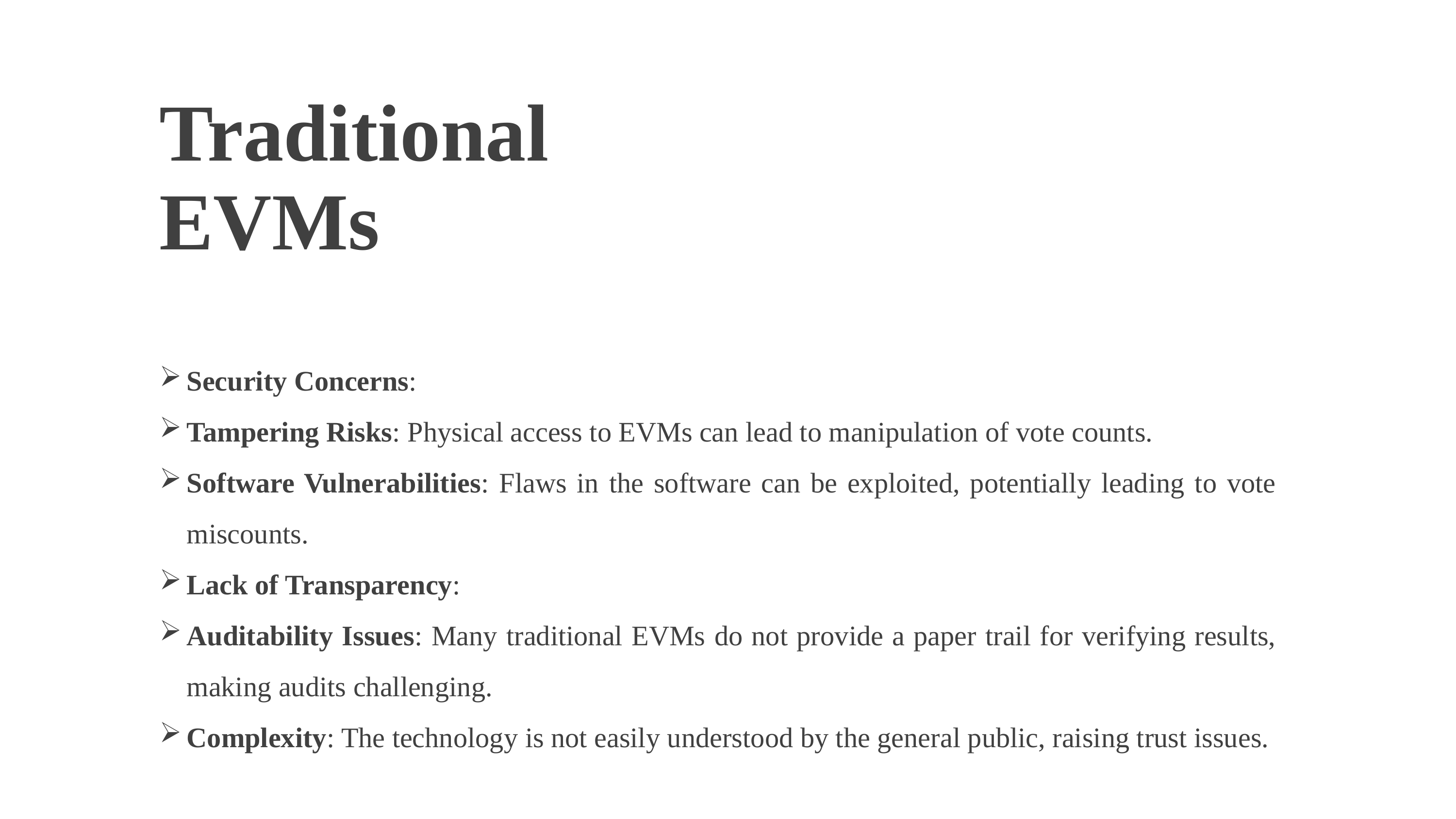

Traditional EVMs
Security Concerns:
Tampering Risks: Physical access to EVMs can lead to manipulation of vote counts.
Software Vulnerabilities: Flaws in the software can be exploited, potentially leading to vote miscounts.
Lack of Transparency:
Auditability Issues: Many traditional EVMs do not provide a paper trail for verifying results, making audits challenging.
Complexity: The technology is not easily understood by the general public, raising trust issues.